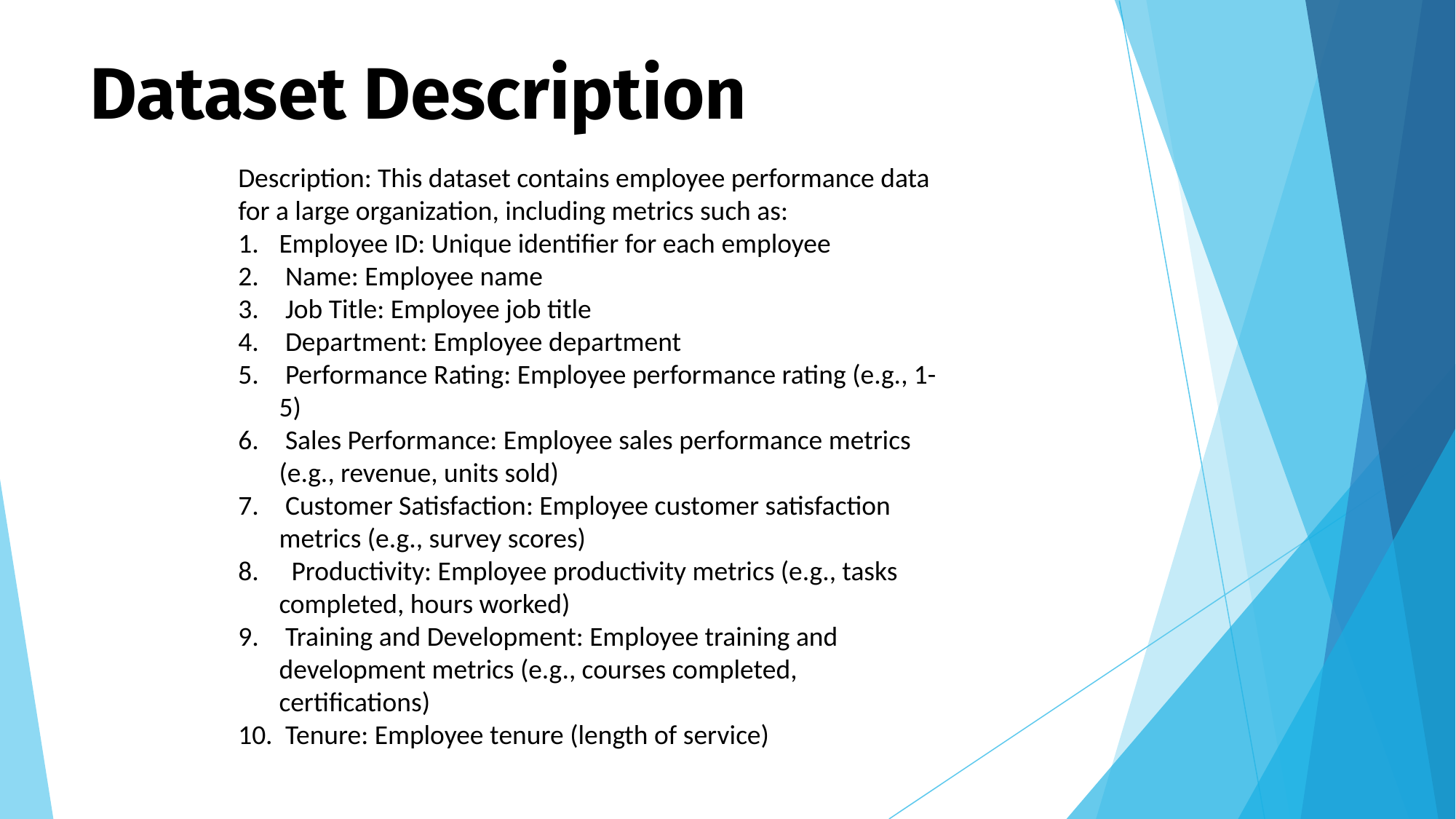

# Dataset Description
Description: This dataset contains employee performance data for a large organization, including metrics such as:
Employee ID: Unique identifier for each employee
 Name: Employee name
 Job Title: Employee job title
 Department: Employee department
 Performance Rating: Employee performance rating (e.g., 1-5)
 Sales Performance: Employee sales performance metrics (e.g., revenue, units sold)
 Customer Satisfaction: Employee customer satisfaction metrics (e.g., survey scores)
  Productivity: Employee productivity metrics (e.g., tasks completed, hours worked)
 Training and Development: Employee training and development metrics (e.g., courses completed, certifications)
 Tenure: Employee tenure (length of service)